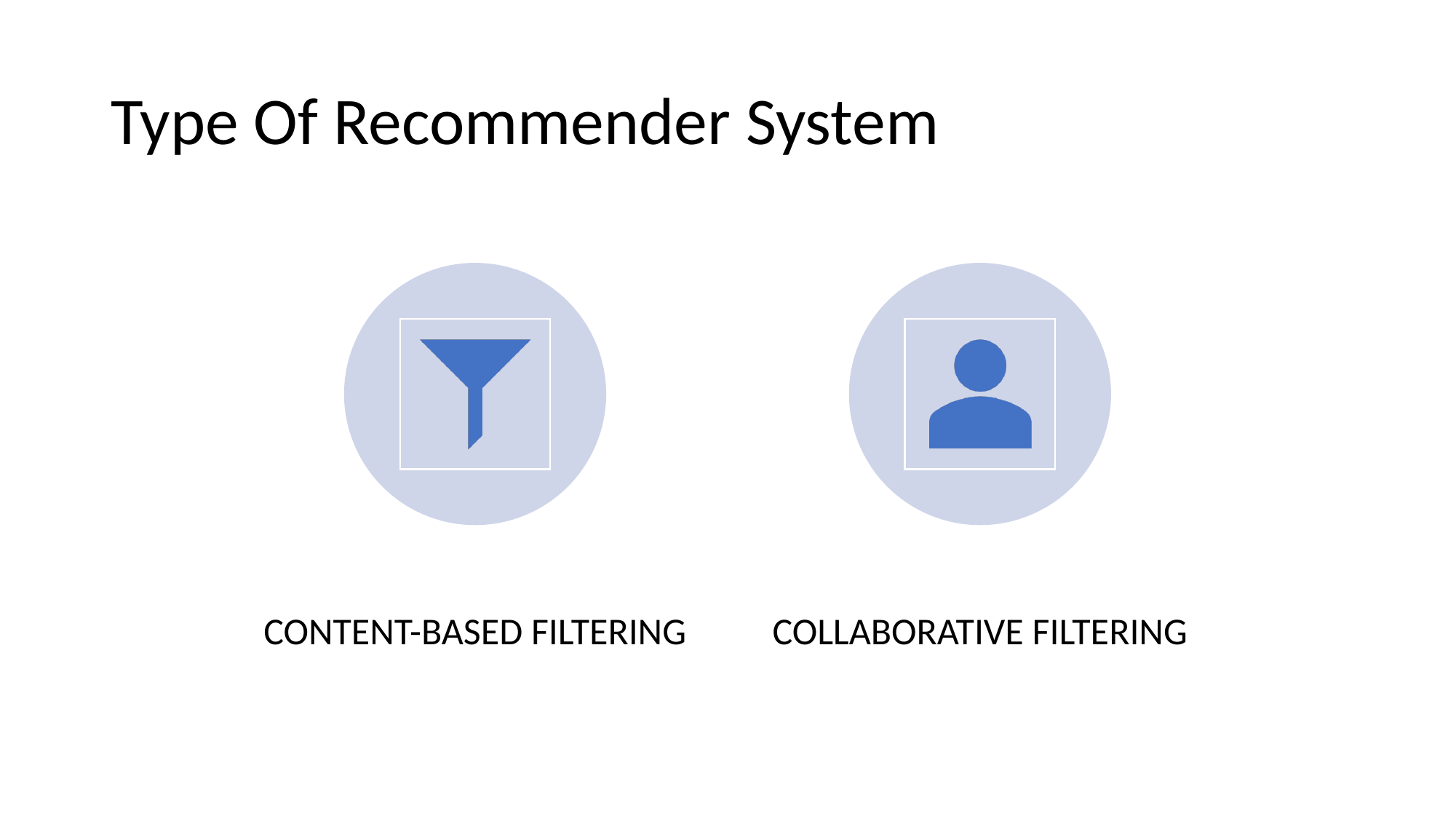

# Type Of Recommender System
Content-based Filtering
Collaborative Filtering